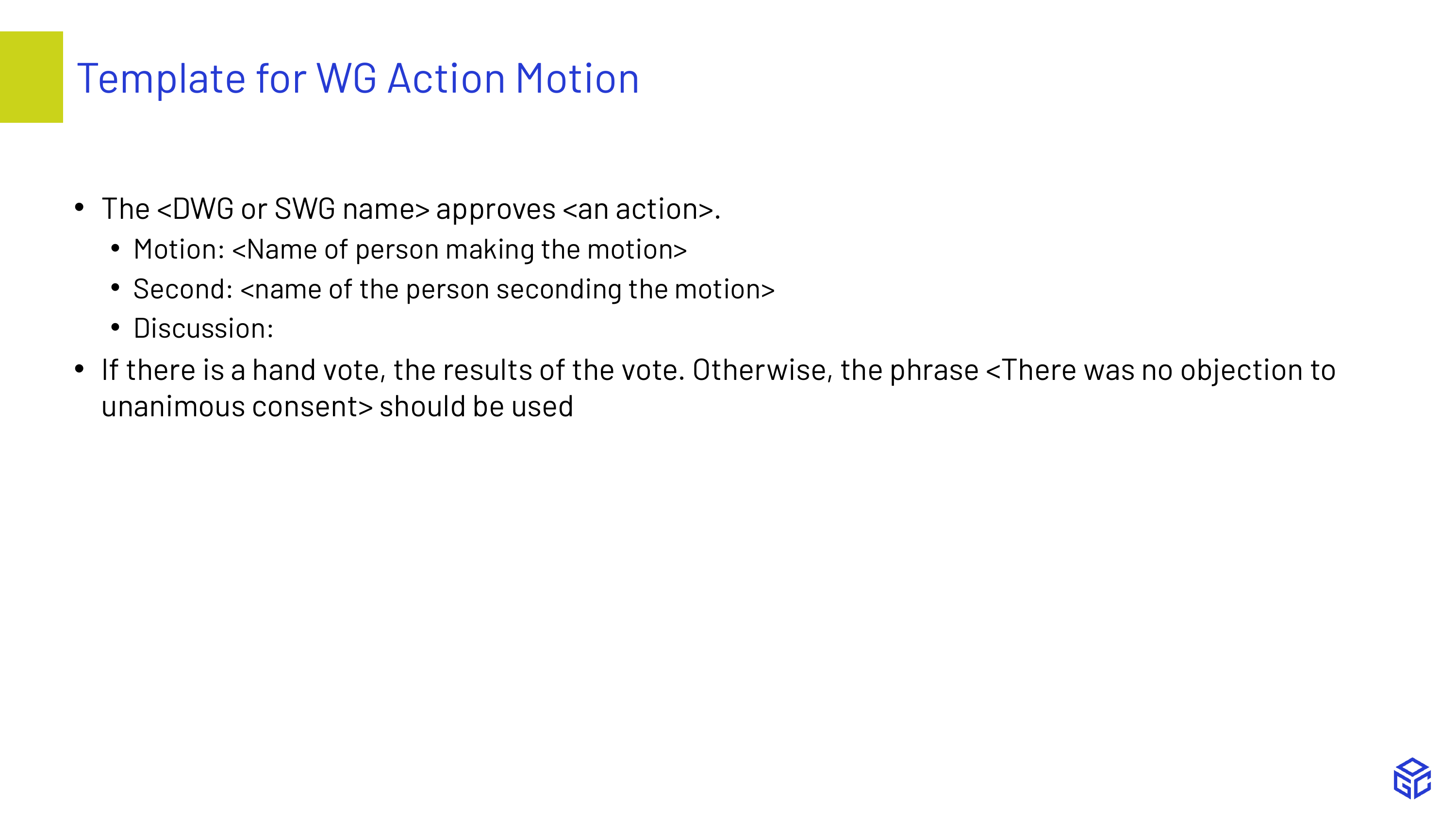

# Template for WG Action Motion
The <DWG or SWG name> approves <an action>.
Motion: <Name of person making the motion>
Second: <name of the person seconding the motion>
Discussion:
If there is a hand vote, the results of the vote. Otherwise, the phrase <There was no objection to unanimous consent> should be used